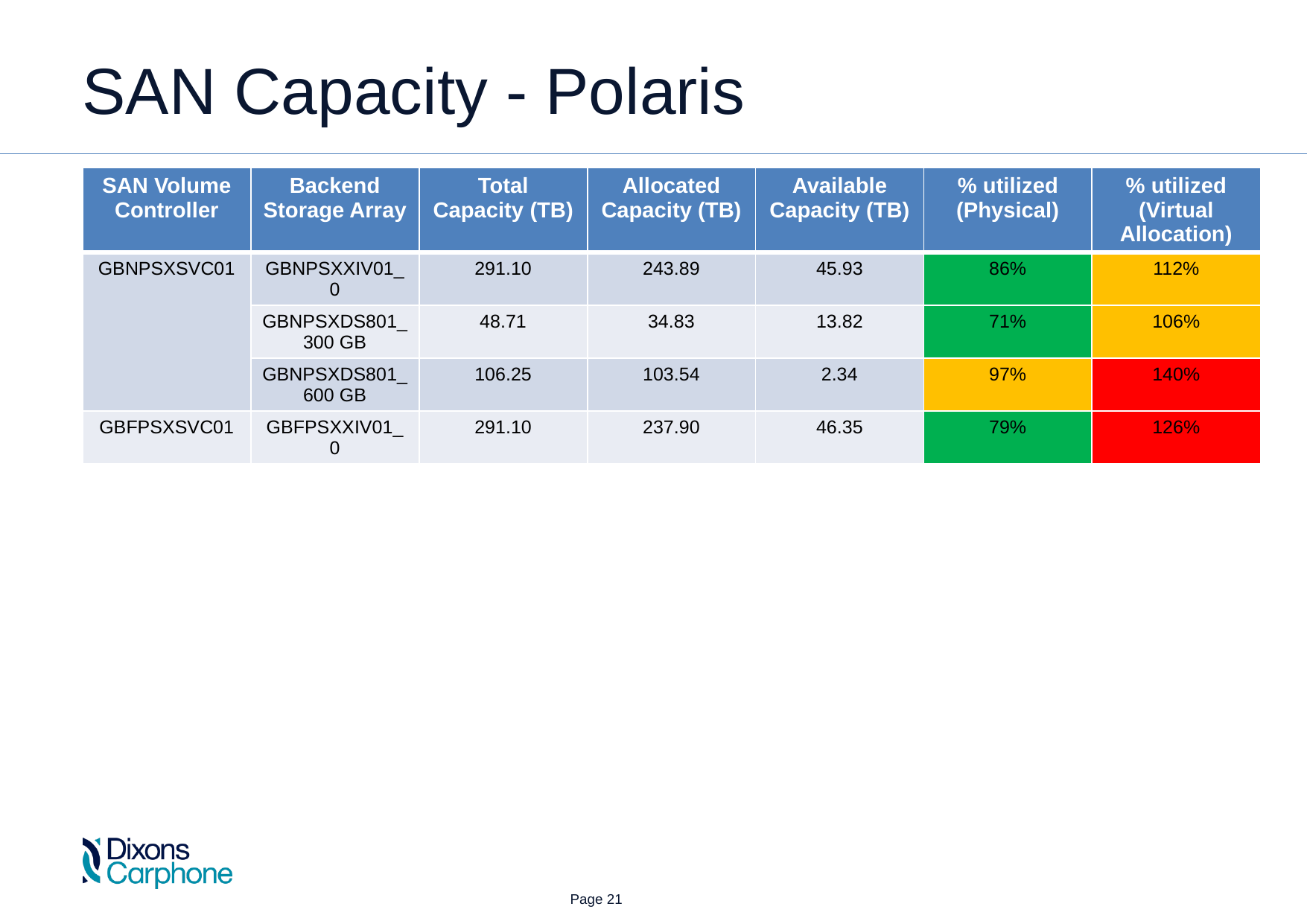

SAN Capacity - Polaris
| SAN Volume Controller | Backend Storage Array | Total Capacity (TB) | Allocated Capacity (TB) | Available Capacity (TB) | % utilized (Physical) | % utilized (Virtual Allocation) |
| --- | --- | --- | --- | --- | --- | --- |
| GBNPSXSVC01 | GBNPSXXIV01\_0 | 291.10 | 243.89 | 45.93 | 86% | 112% |
|  | GBNPSXDS801\_300 GB | 48.71 | 34.83 | 13.82 | 71% | 106% |
|  | GBNPSXDS801\_600 GB | 106.25 | 103.54 | 2.34 | 97% | 140% |
| GBFPSXSVC01 | GBFPSXXIV01\_0 | 291.10 | 237.90 | 46.35 | 79% | 126% |
 Page 21